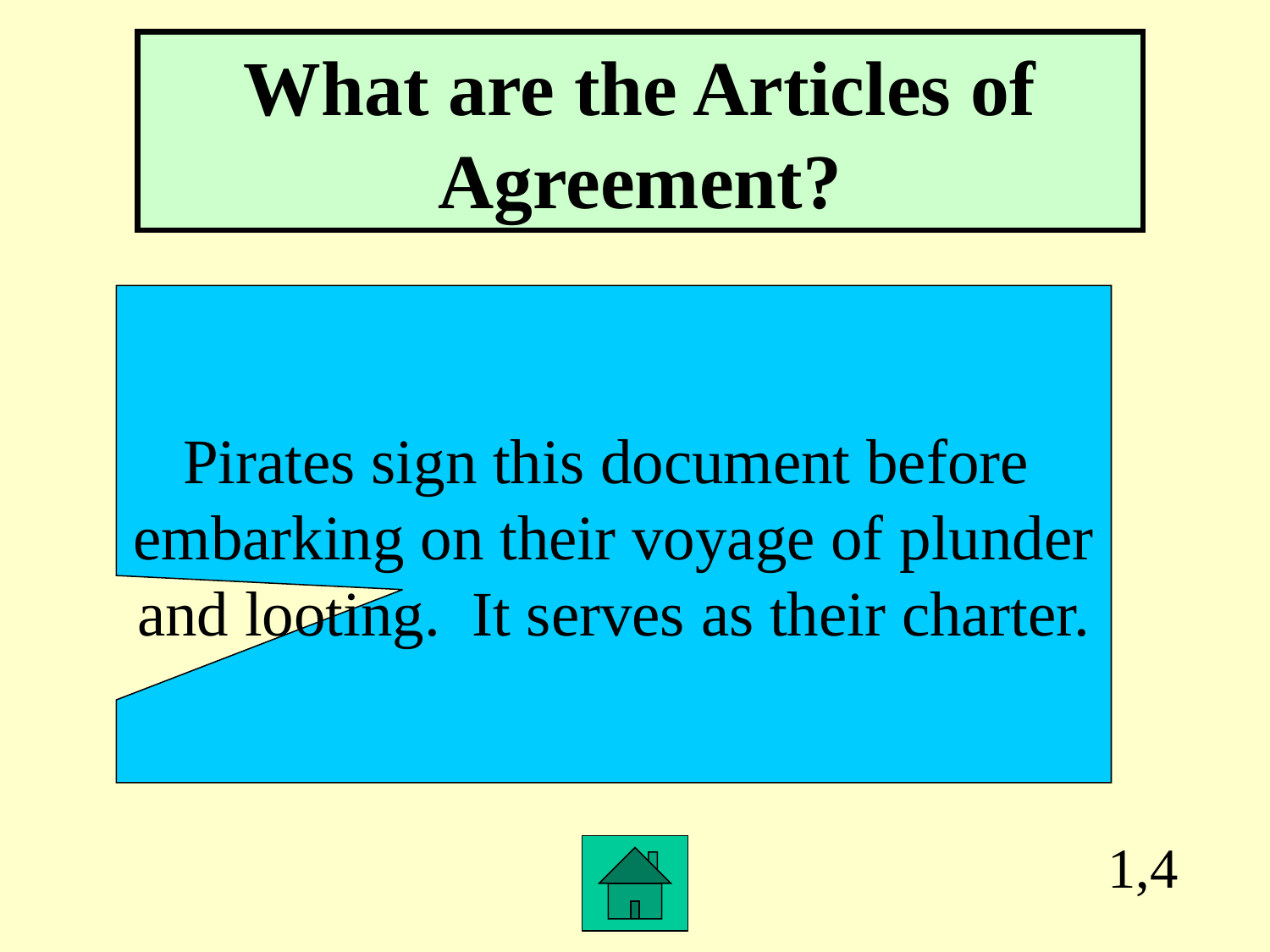

What are the Articles of Agreement?
Pirates sign this document before
embarking on their voyage of plunder
and looting.  It serves as their charter.
1,4